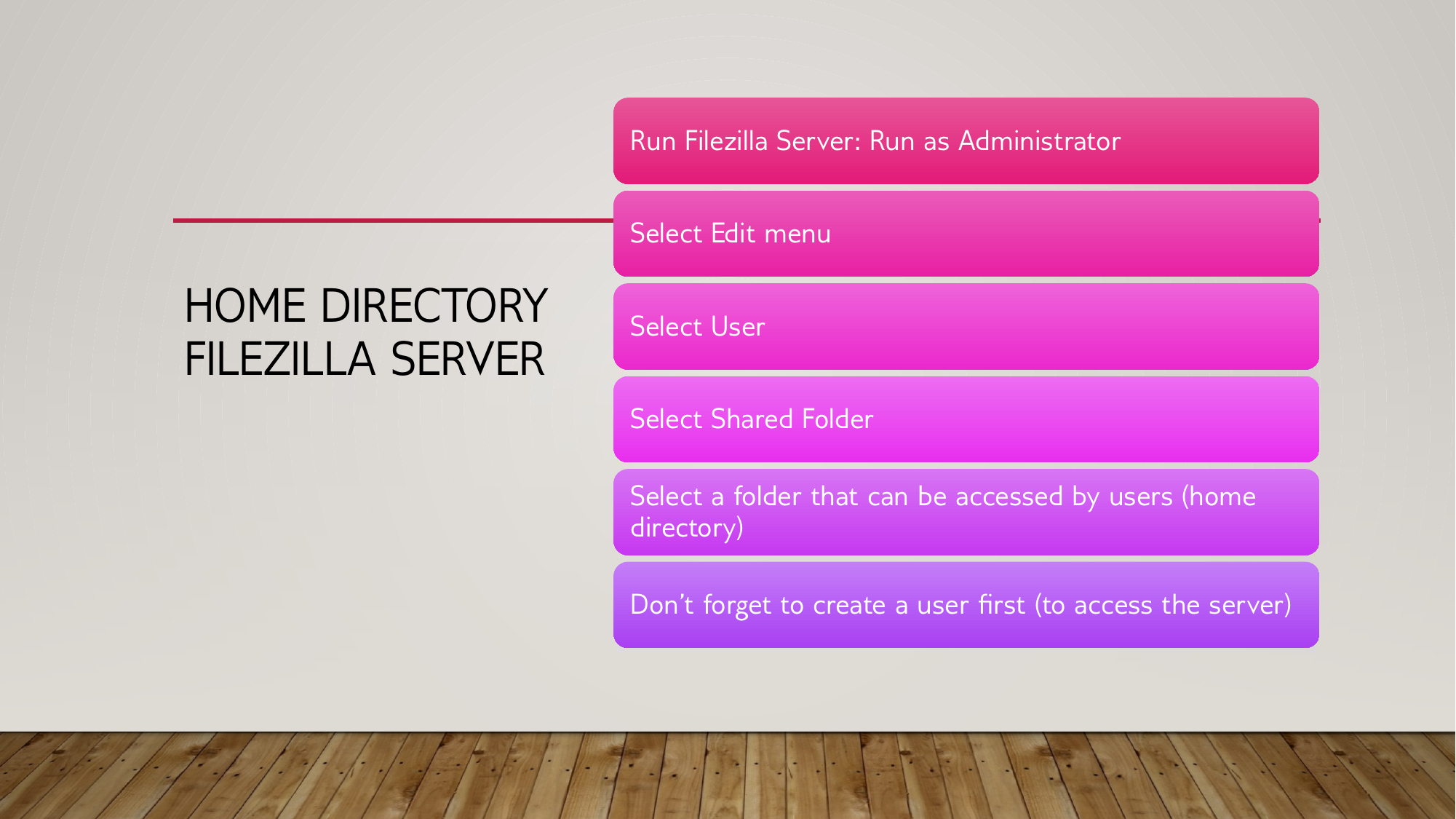

Run Filezilla Server: Run as Administrator
Select Edit menu
Select User
Select Shared Folder
Select a folder that can be accessed by users (home directory)
Don’t forget to create a user first (to access the server)
# Home Directory Filezilla Server